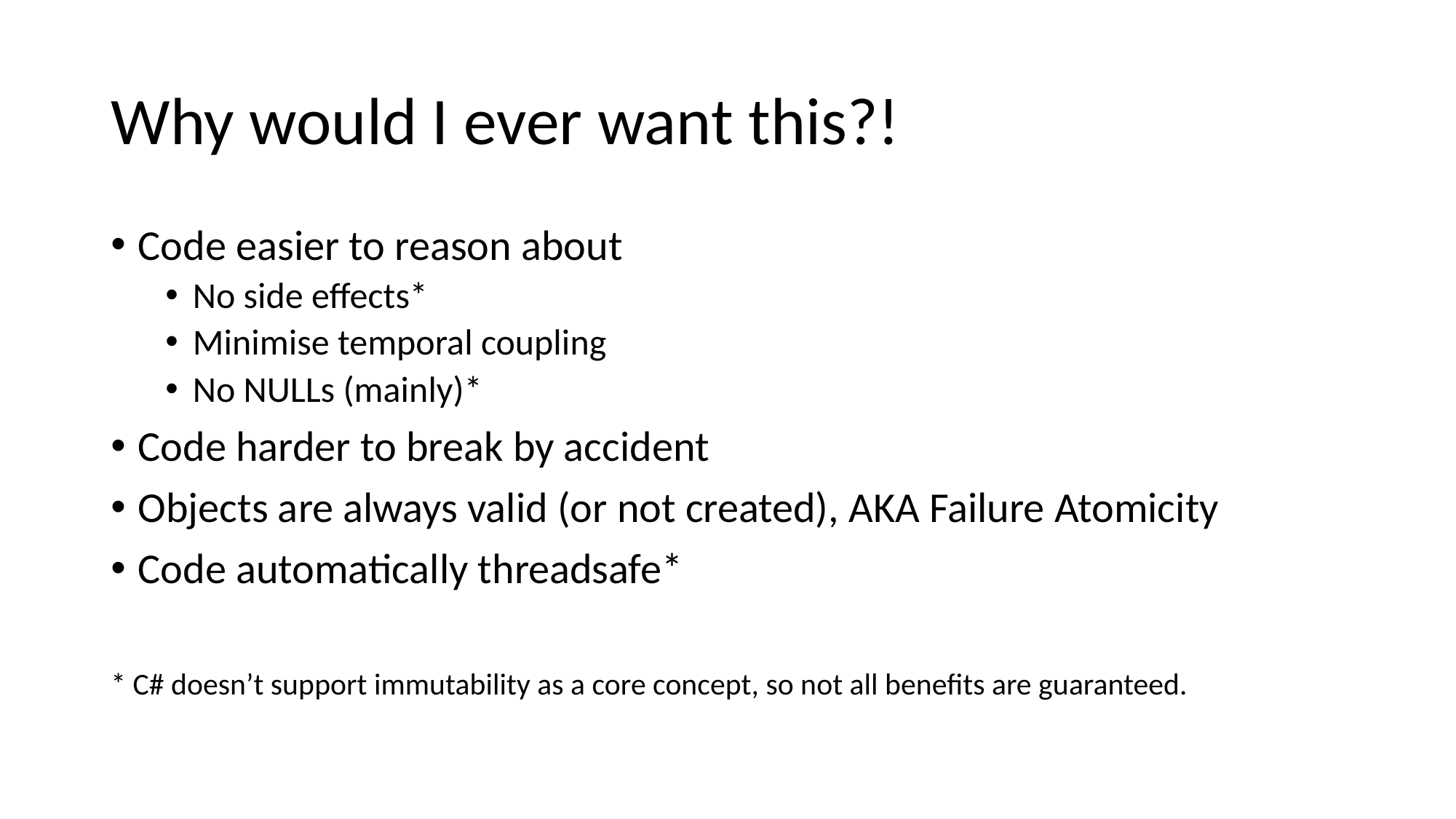

# Why would I ever want this?!
Code easier to reason about
No side effects*
Minimise temporal coupling
No NULLs (mainly)*
Code harder to break by accident
Objects are always valid (or not created), AKA Failure Atomicity
Code automatically threadsafe*

* C# doesn’t support immutability as a core concept, so not all benefits are guaranteed.